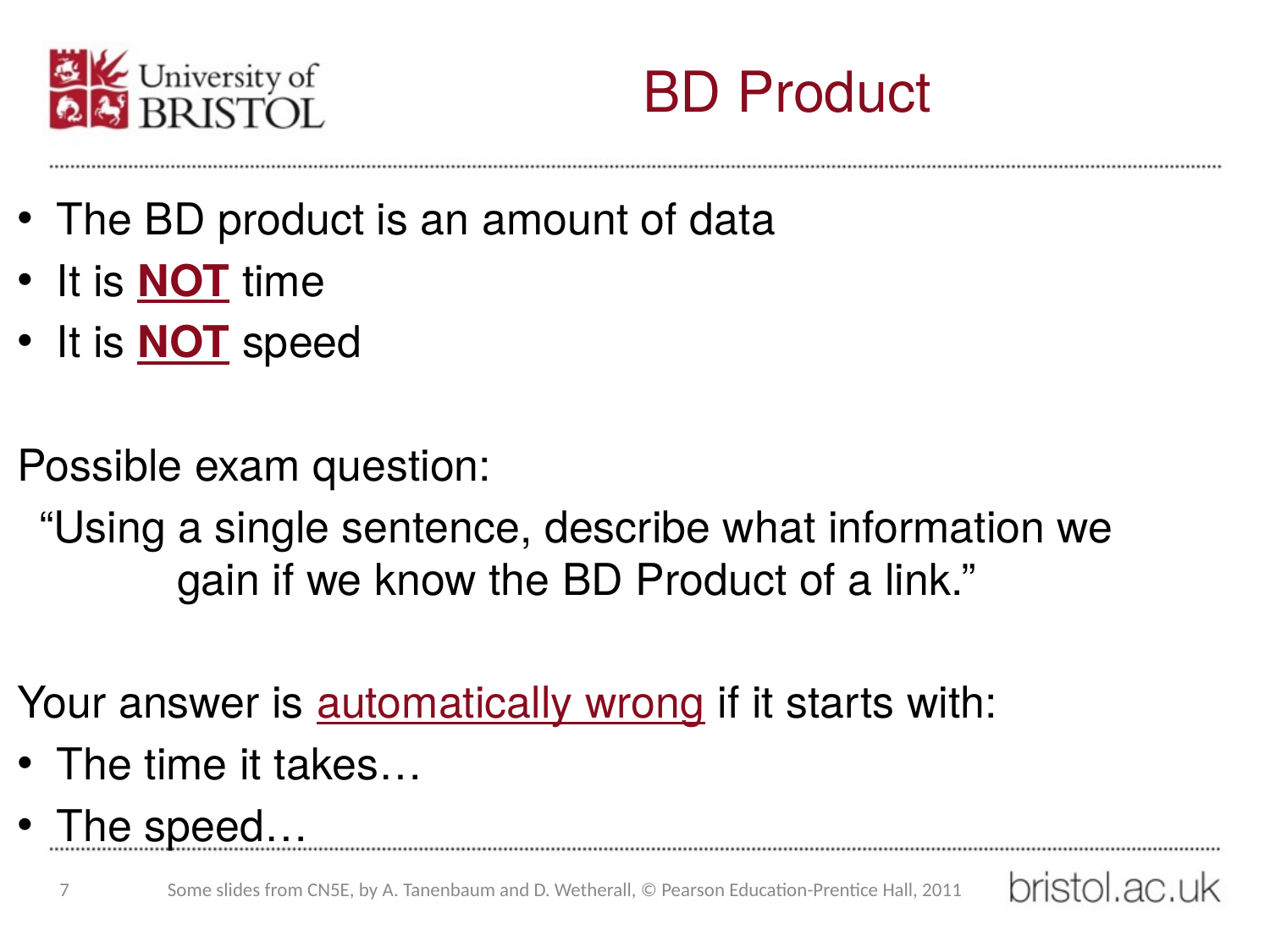

# BD Product
The BD product is an amount of data
It is NOT time
It is NOT speed

Possible exam question:
“Using a single sentence, describe what information we gain if we know the BD Product of a link.”

Your answer is automatically wrong if it starts with:
The time it takes…
The speed…

7
Some slides from CN5E, by A. Tanenbaum and D. Wetherall, © Pearson Education-Prentice Hall, 2011